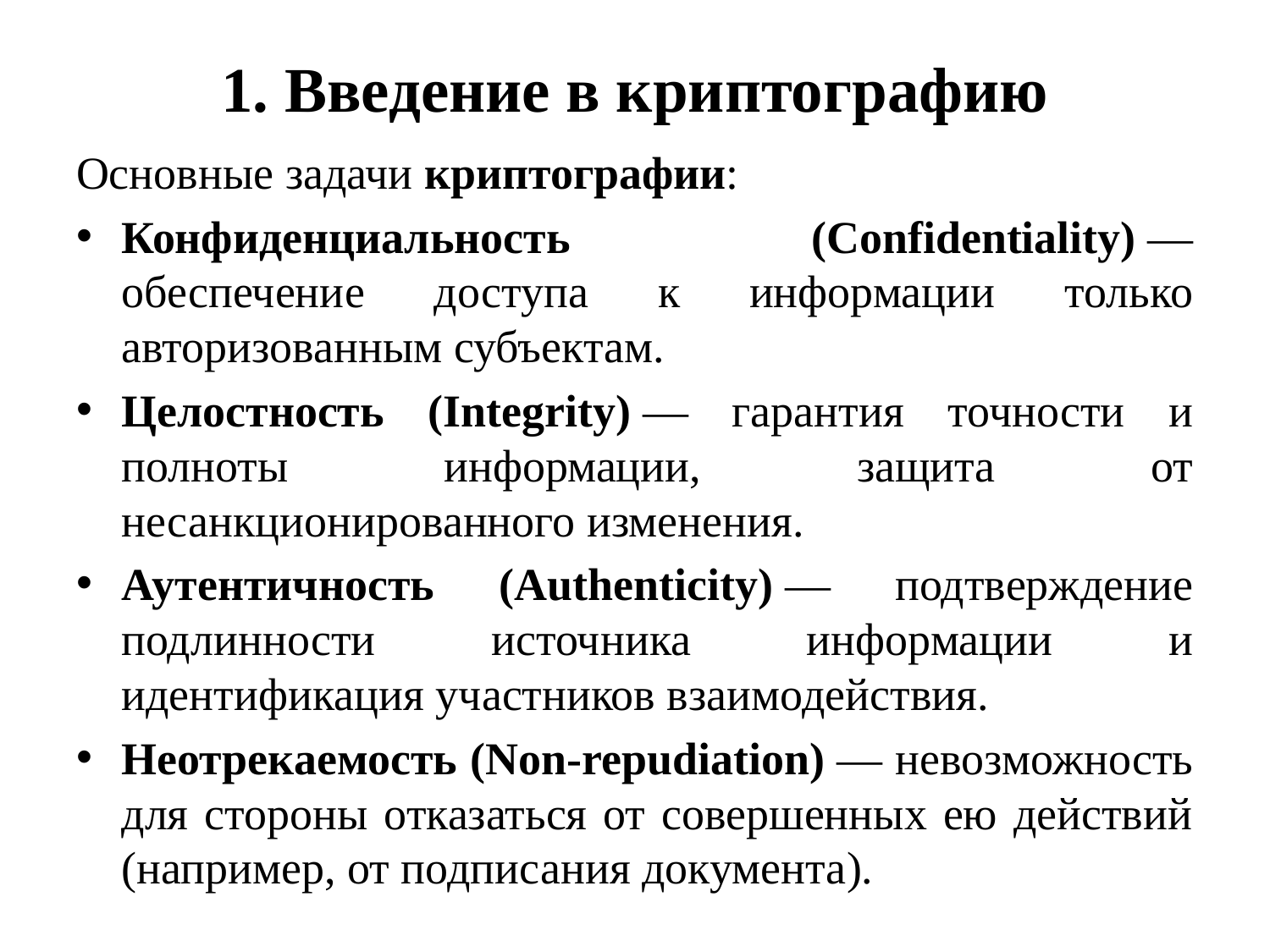

# 1. Введение в криптографию
Основные задачи криптографии:
Конфиденциальность (Confidentiality) — обеспечение доступа к информации только авторизованным субъектам.
Целостность (Integrity) — гарантия точности и полноты информации, защита от несанкционированного изменения.
Аутентичность (Authenticity) — подтверждение подлинности источника информации и идентификация участников взаимодействия.
Неотрекаемость (Non-repudiation) — невозможность для стороны отказаться от совершенных ею действий (например, от подписания документа).